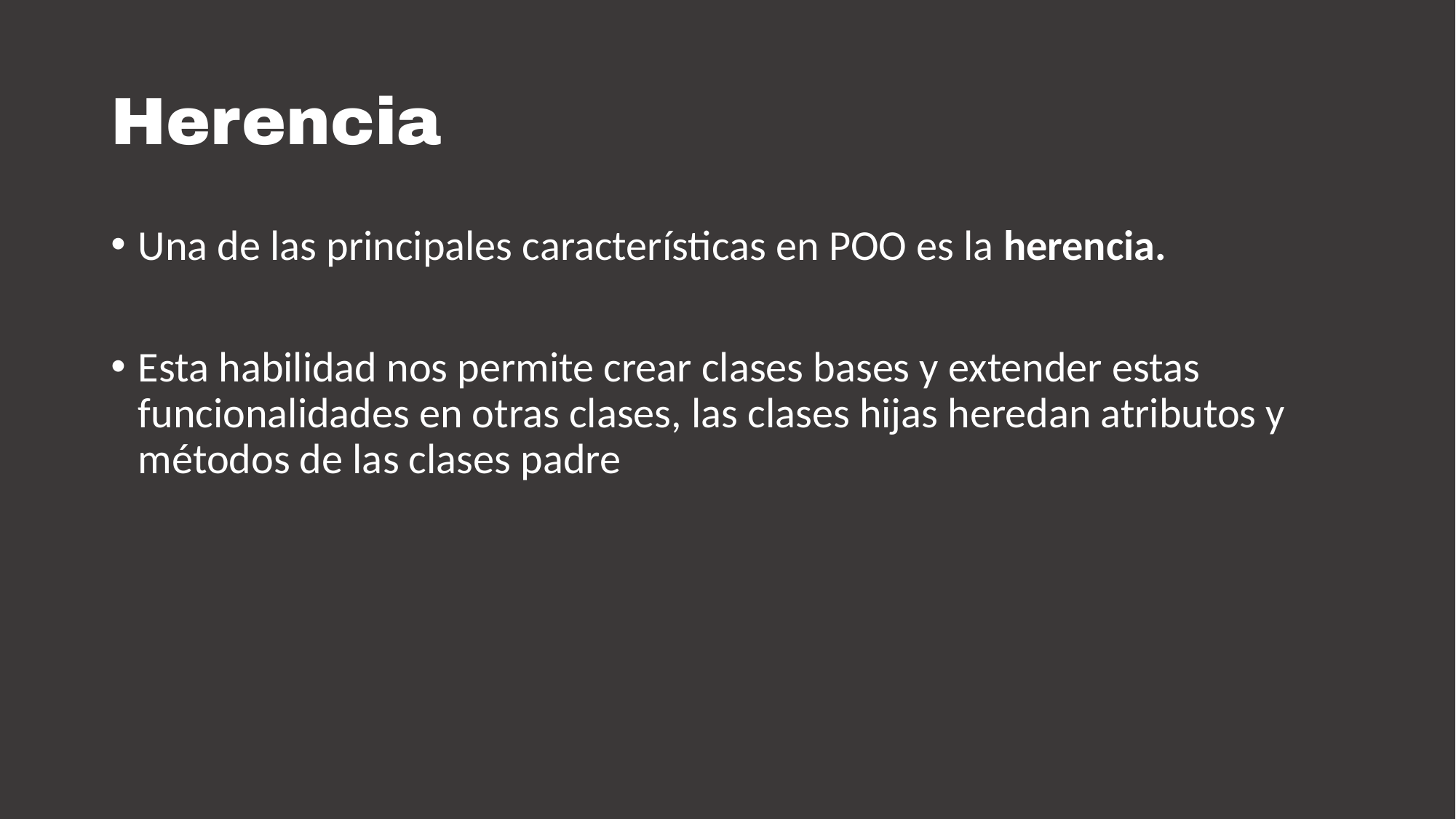

# Herencia
Una de las principales características en POO es la herencia.

Esta habilidad nos permite crear clases bases y extender estas funcionalidades en otras clases, las clases hijas heredan atributos y métodos de las clases padre